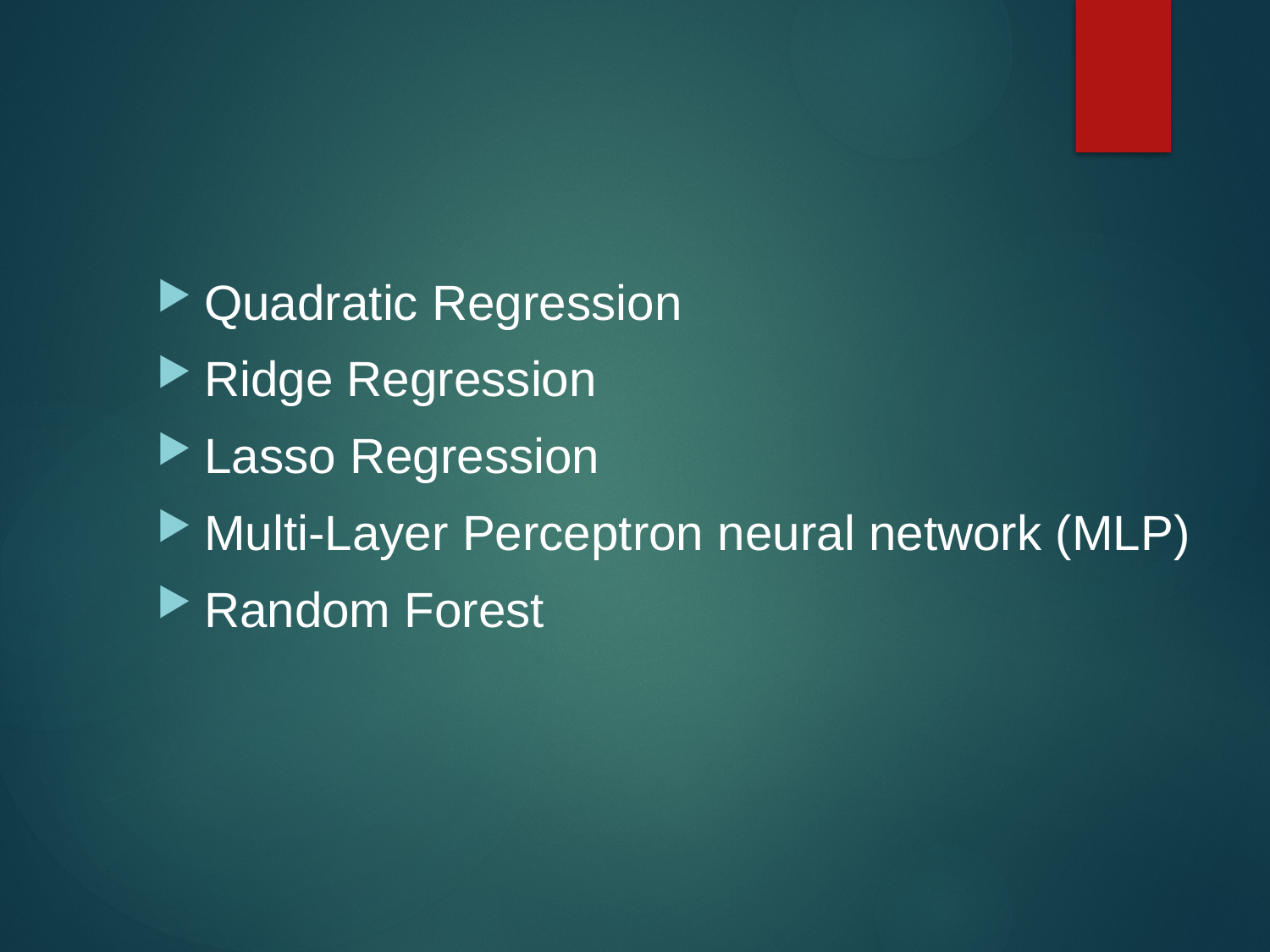

Quadratic Regression
Ridge Regression
Lasso Regression
Multi-Layer Perceptron neural network (MLP)
Random Forest